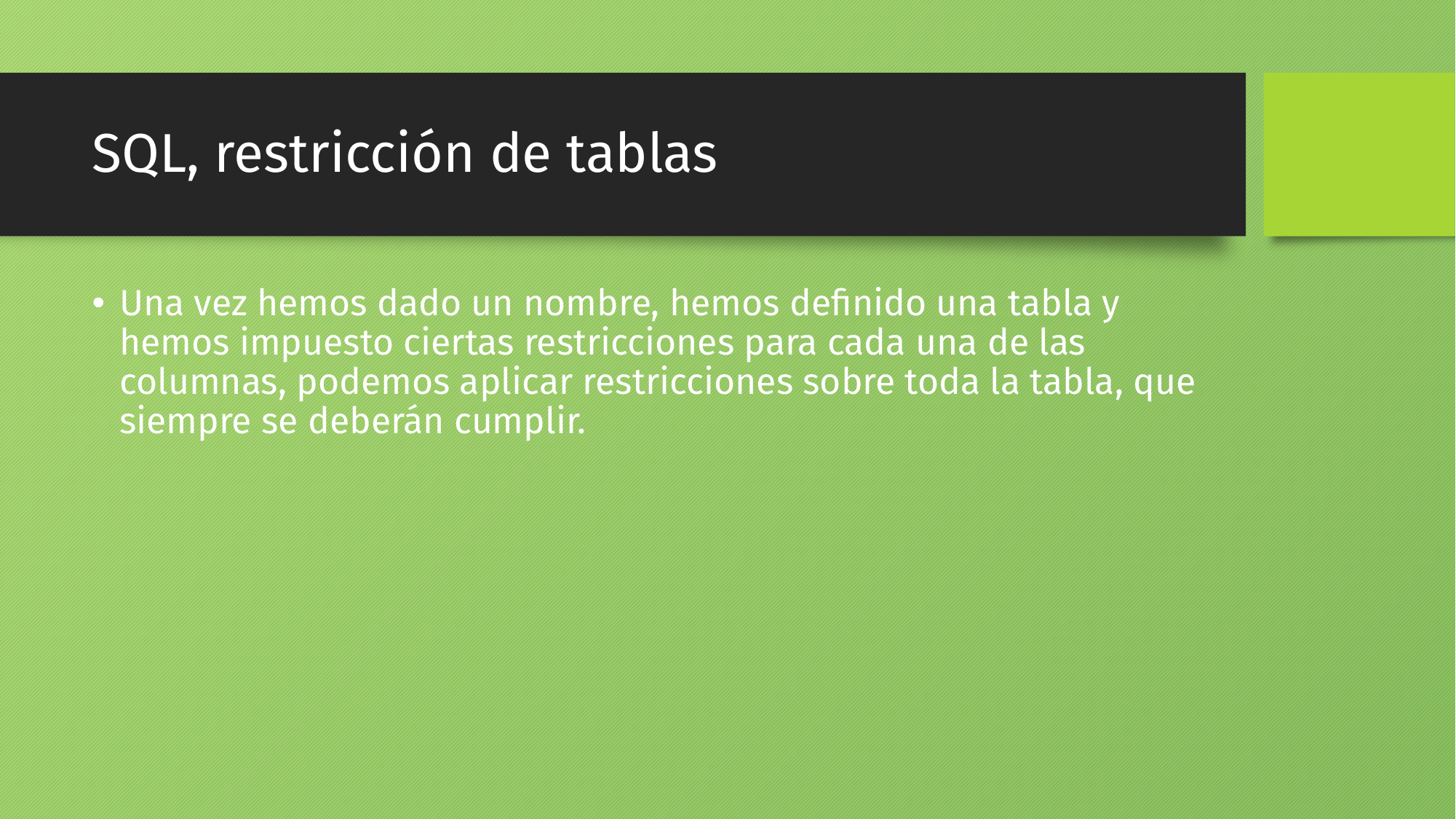

# SQL, restricción de tablas
Una vez hemos dado un nombre, hemos definido una tabla y hemos impuesto ciertas restricciones para cada una de las columnas, podemos aplicar restricciones sobre toda la tabla, que siempre se deberán cumplir.